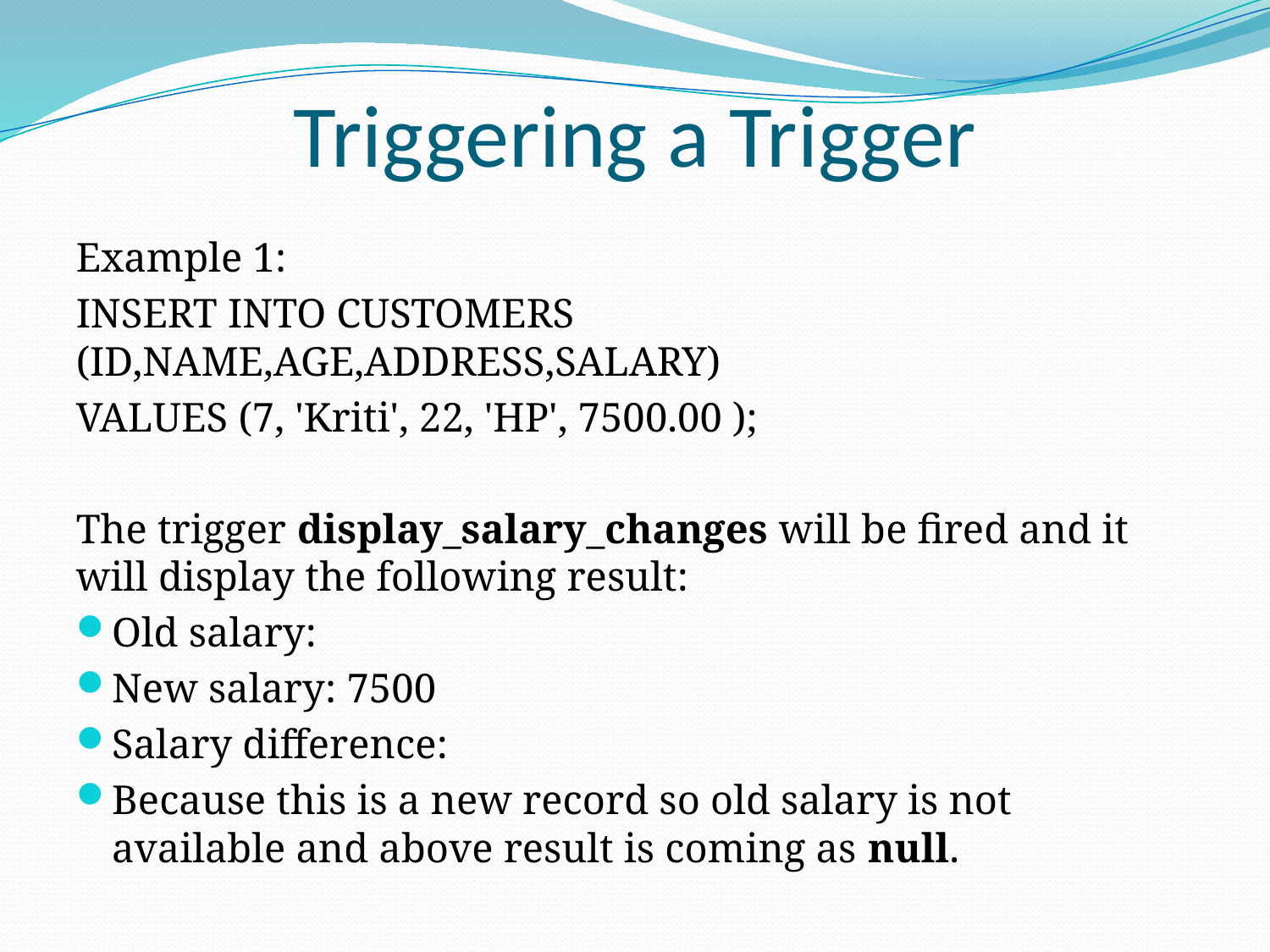

# Triggering a Trigger
Example 1:
INSERT INTO CUSTOMERS (ID,NAME,AGE,ADDRESS,SALARY)
VALUES (7, 'Kriti', 22, 'HP', 7500.00 );

The trigger display_salary_changes will be fired and it will display the following result:
Old salary:
New salary: 7500
Salary difference:
Because this is a new record so old salary is not available and above result is coming as null.